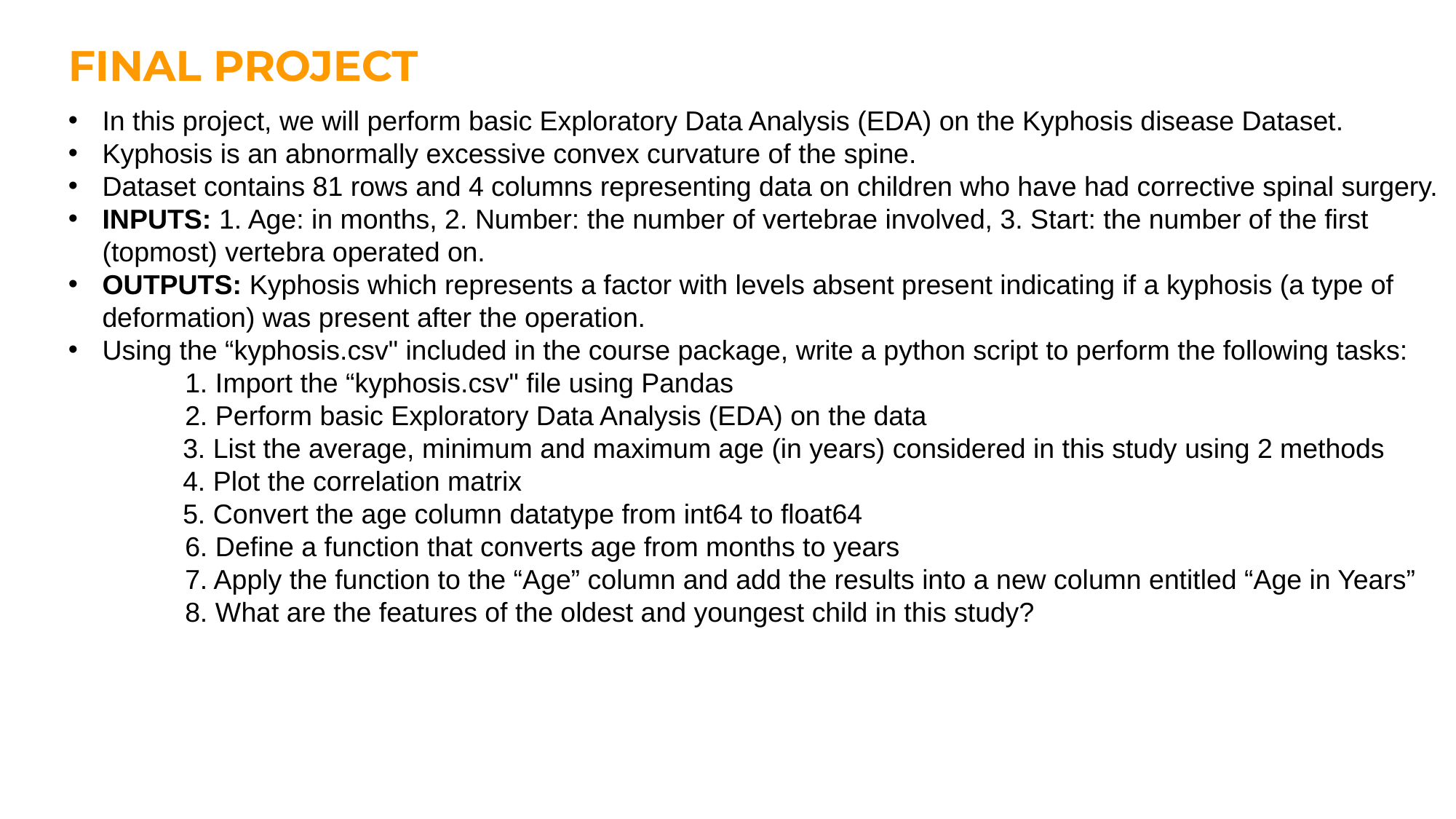

FINAL PROJECT
In this project, we will perform basic Exploratory Data Analysis (EDA) on the Kyphosis disease Dataset.
Kyphosis is an abnormally excessive convex curvature of the spine.
Dataset contains 81 rows and 4 columns representing data on children who have had corrective spinal surgery.
INPUTS: 1. Age: in months, 2. Number: the number of vertebrae involved, 3. Start: the number of the first (topmost) vertebra operated on.
OUTPUTS: Kyphosis which represents a factor with levels absent present indicating if a kyphosis (a type of deformation) was present after the operation.
Using the “kyphosis.csv" included in the course package, write a python script to perform the following tasks:
	 1. Import the “kyphosis.csv" file using Pandas
	 2. Perform basic Exploratory Data Analysis (EDA) on the data
               3. List the average, minimum and maximum age (in years) considered in this study using 2 methods
               4. Plot the correlation matrix
               5. Convert the age column datatype from int64 to float64
	 6. Define a function that converts age from months to years
 	 7. Apply the function to the “Age” column and add the results into a new column entitled “Age in Years”
	 8. What are the features of the oldest and youngest child in this study?